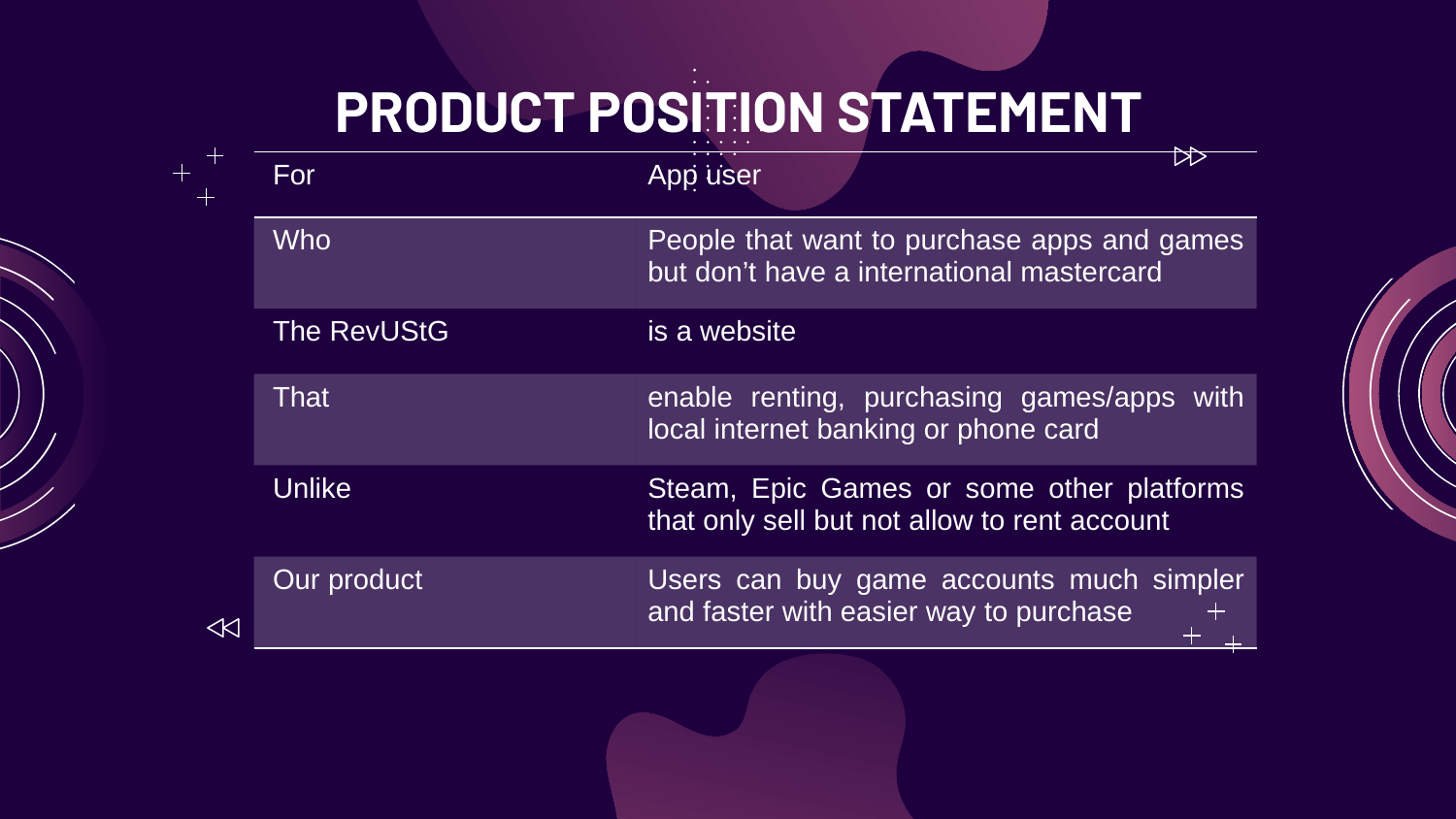

PRODUCT POSITION STATEMENT

| For | App user |
| --- | --- |
| Who | People that want to purchase apps and games but don’t have a international mastercard |
| The RevUStG | is a website |
| That | enable renting, purchasing games/apps with local internet banking or phone card |
| Unlike | Steam, Epic Games or some other platforms that only sell but not allow to rent account |
| Our product | Users can buy game accounts much simpler and faster with easier way to purchase |